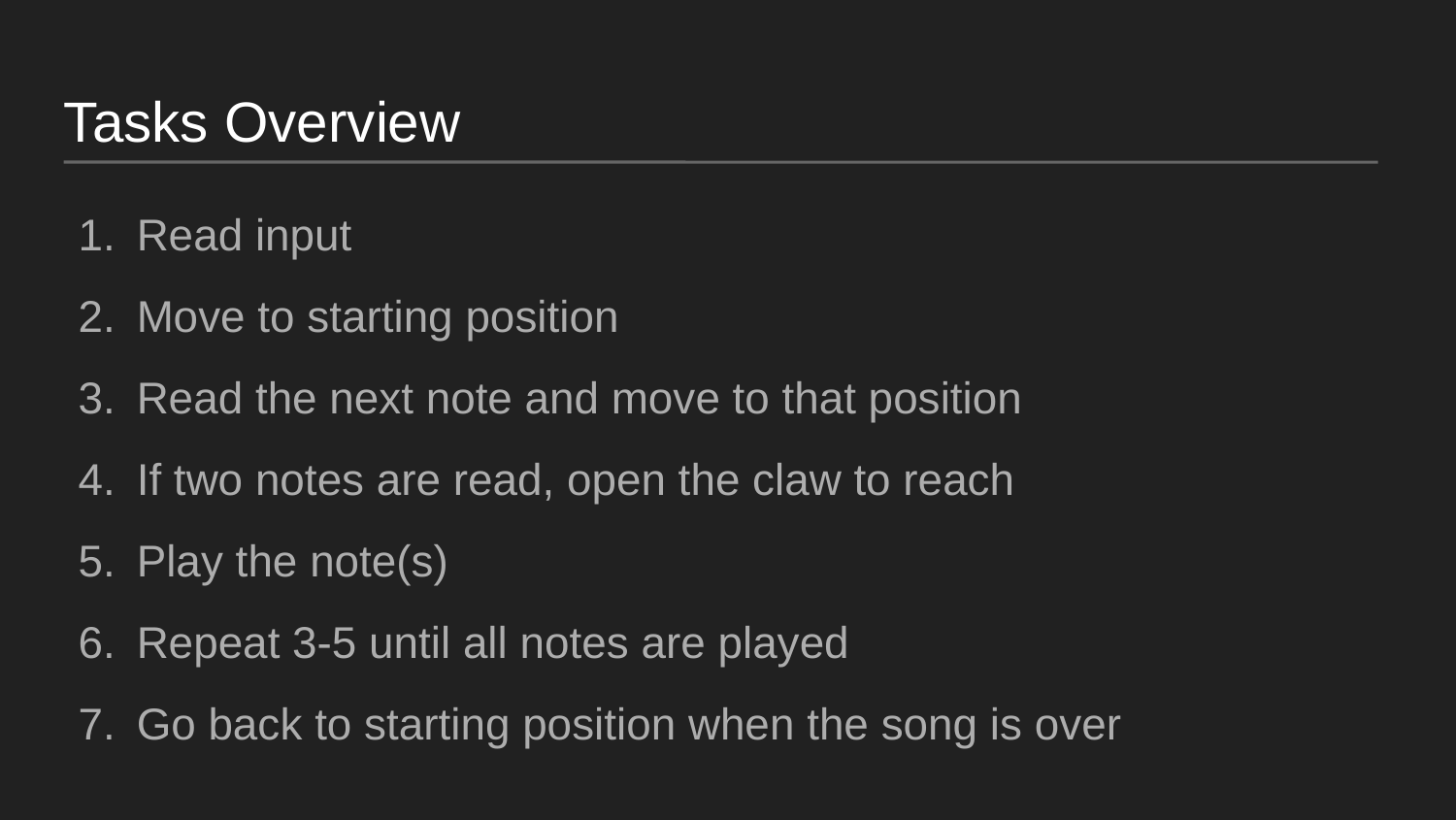

Tasks Overview
Read input
Move to starting position
Read the next note and move to that position
If two notes are read, open the claw to reach
Play the note(s)
Repeat 3-5 until all notes are played
Go back to starting position when the song is over